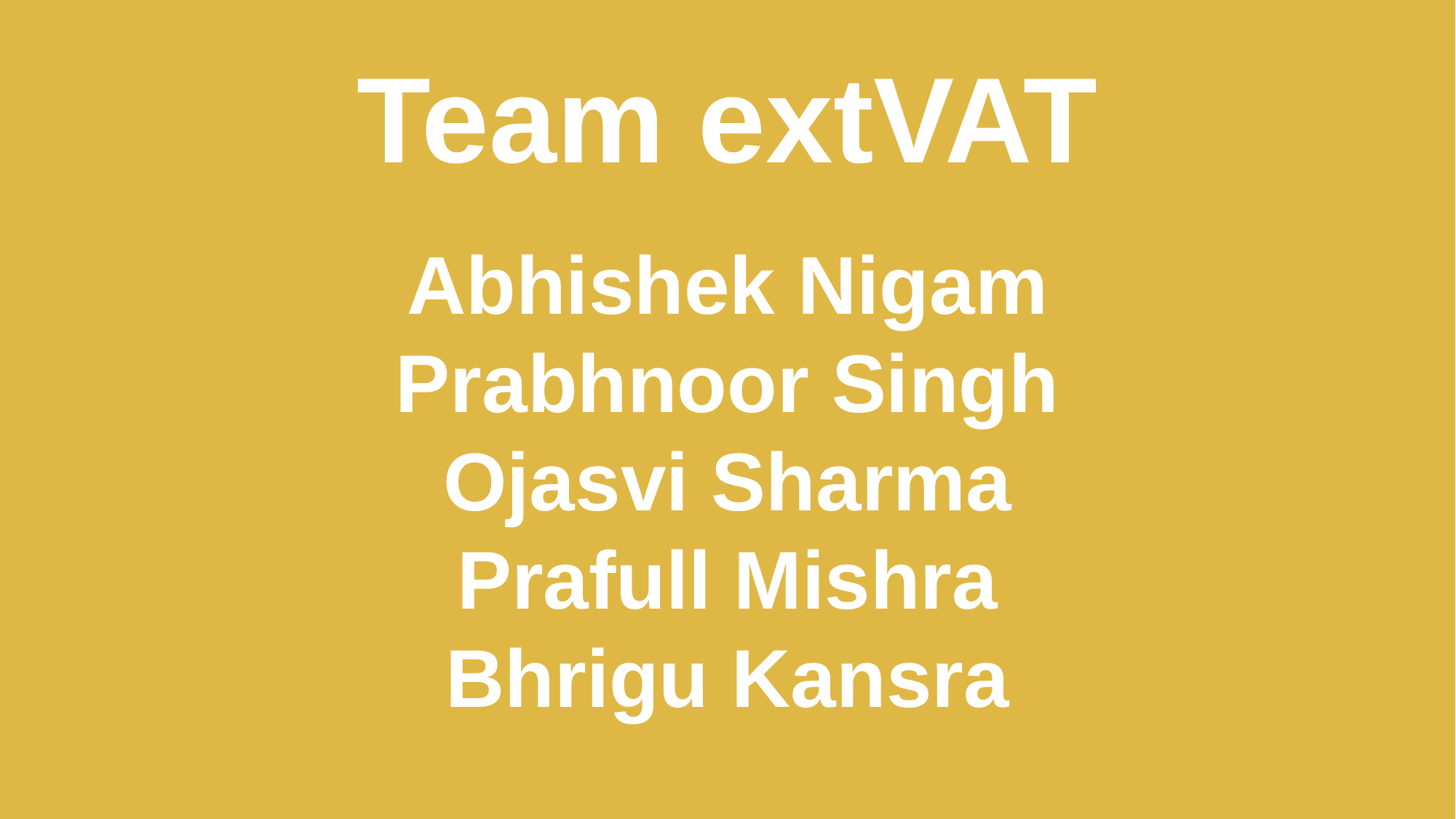

Team extVAT
Abhishek Nigam
Prabhnoor Singh
Ojasvi Sharma
Prafull Mishra
Bhrigu Kansra